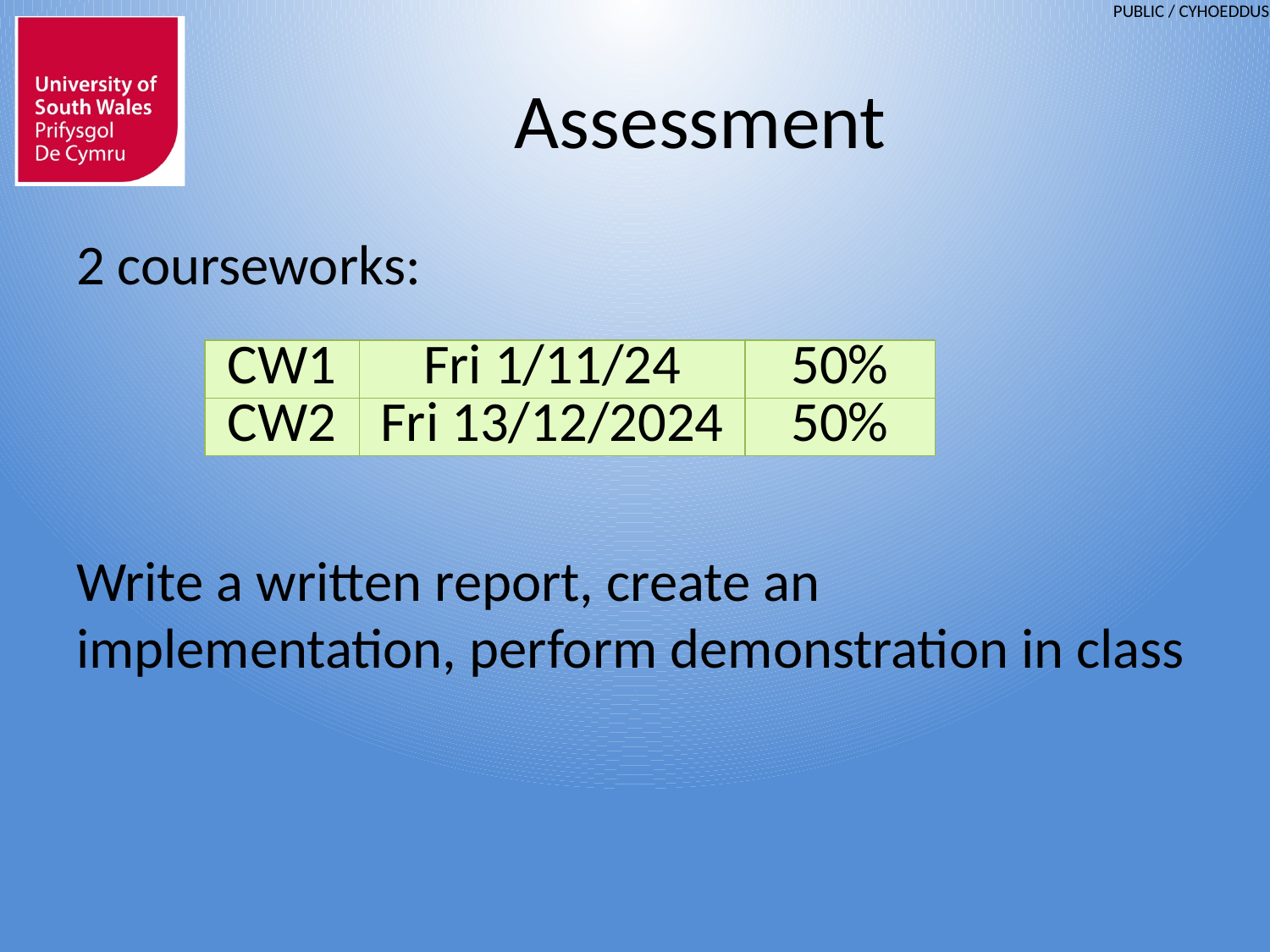

# Assessment
2 courseworks:

Write a written report, create an implementation, perform demonstration in class

| CW1 | Fri 1/11/24 | 50% |
| --- | --- | --- |
| CW2 | Fri 13/12/2024 | 50% |